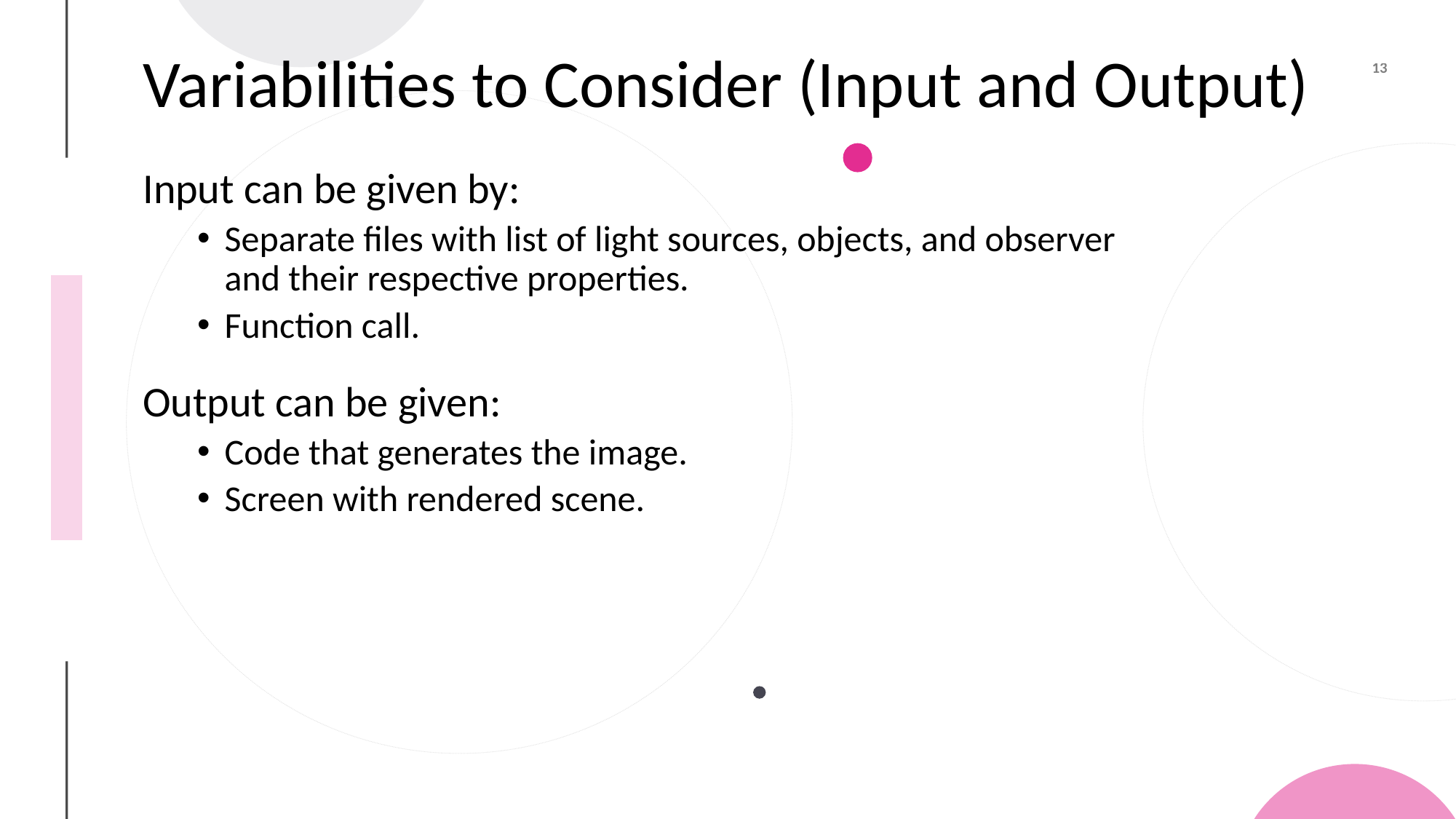

# Variabilities to Consider (Input and Output)
Input can be given by:
Separate files with list of light sources, objects, and observer and their respective properties.
Function call.
Output can be given:
Code that generates the image.
Screen with rendered scene.